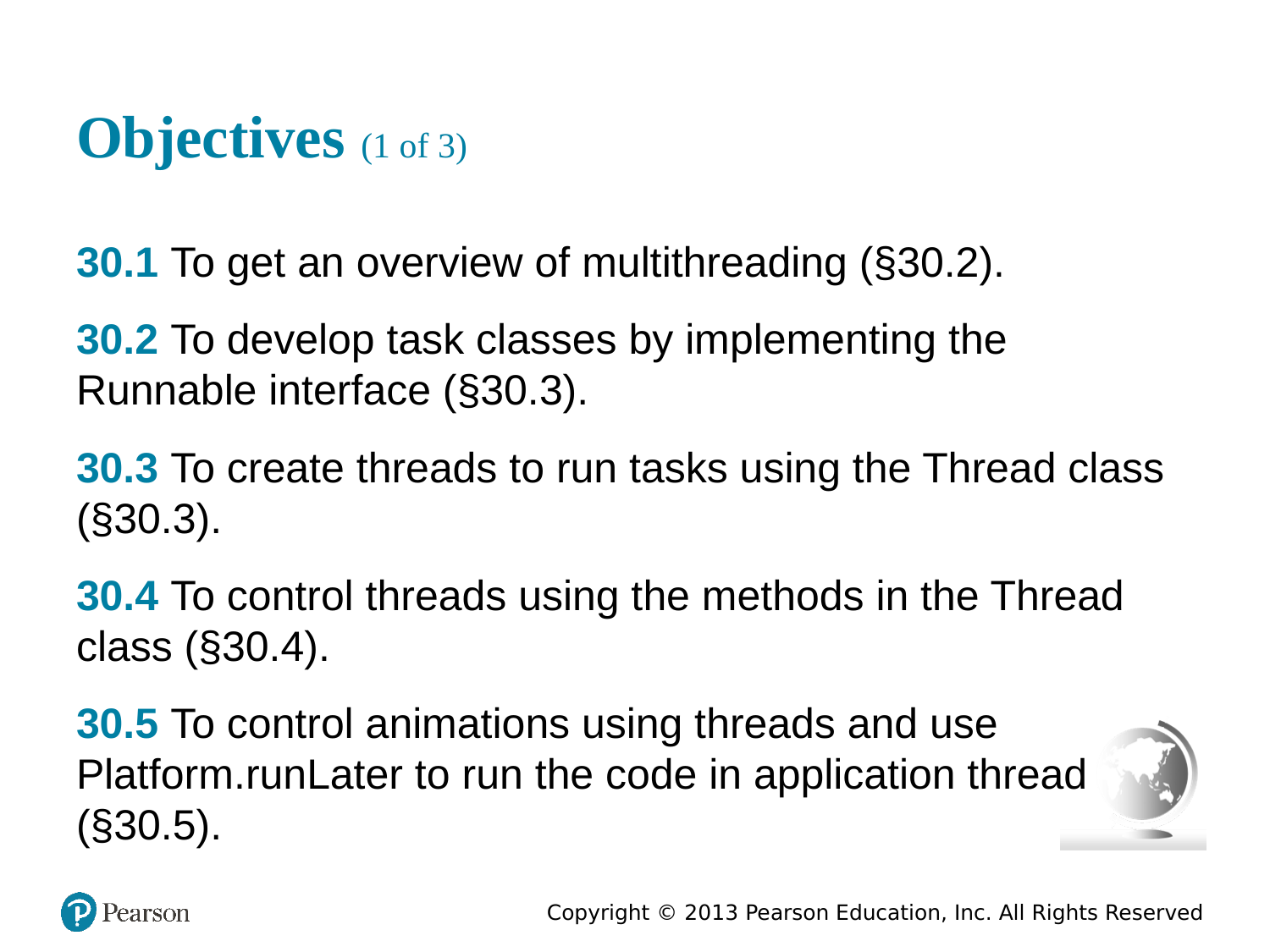

# Objectives (1 of 3)
30.1 To get an overview of multithreading (§30.2).
30.2 To develop task classes by implementing the Runnable interface (§30.3).
30.3 To create threads to run tasks using the Thread class (§30.3).
30.4 To control threads using the methods in the Thread class (§30.4).
30.5 To control animations using threads and use Platform.runLater to run the code in application thread (§30.5).